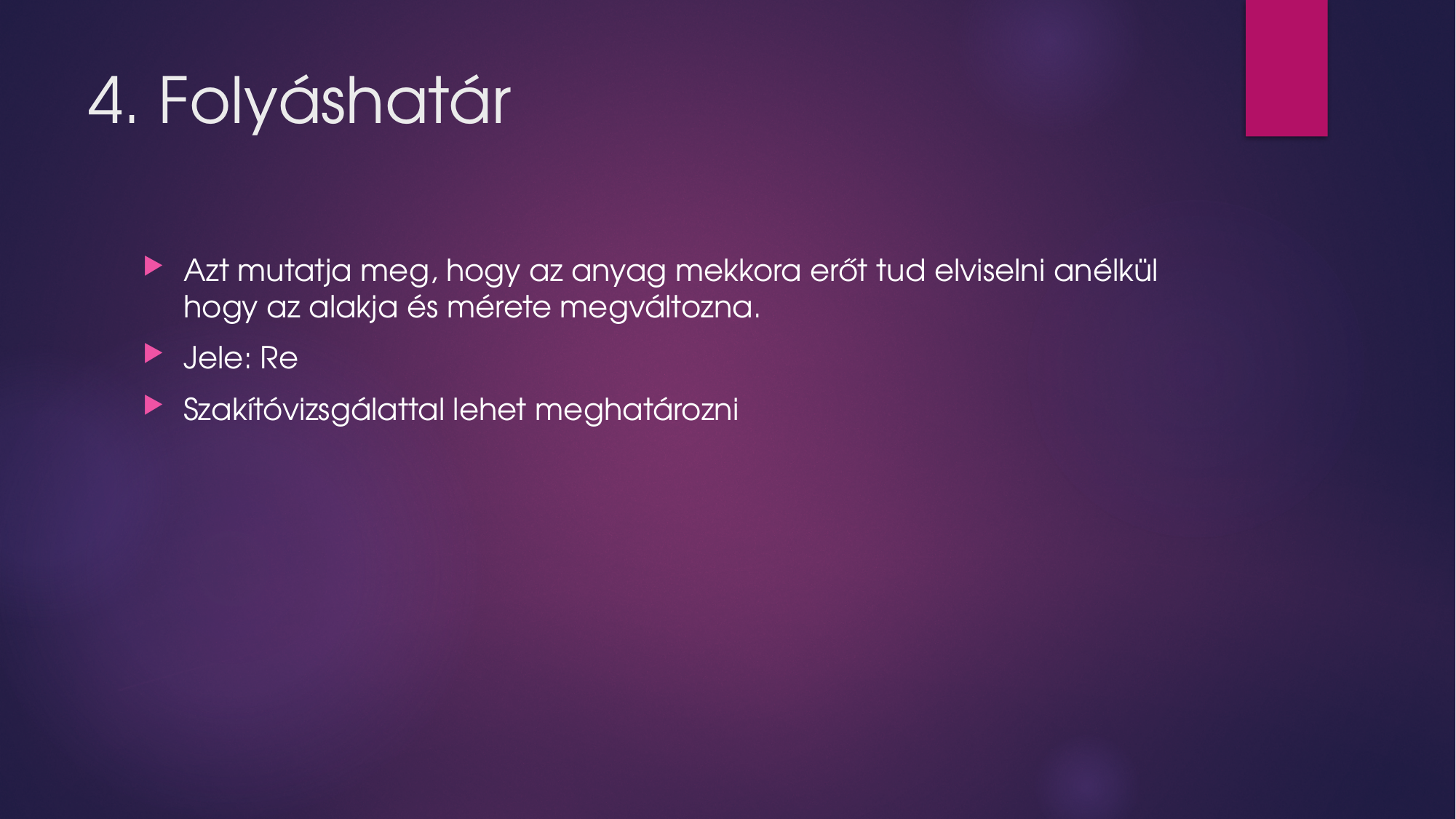

# 4. Folyáshatár
Azt mutatja meg, hogy az anyag mekkora erőt tud elviselni anélkül hogy az alakja és mérete megváltozna.
Jele: Re
Szakítóvizsgálattal lehet meghatározni